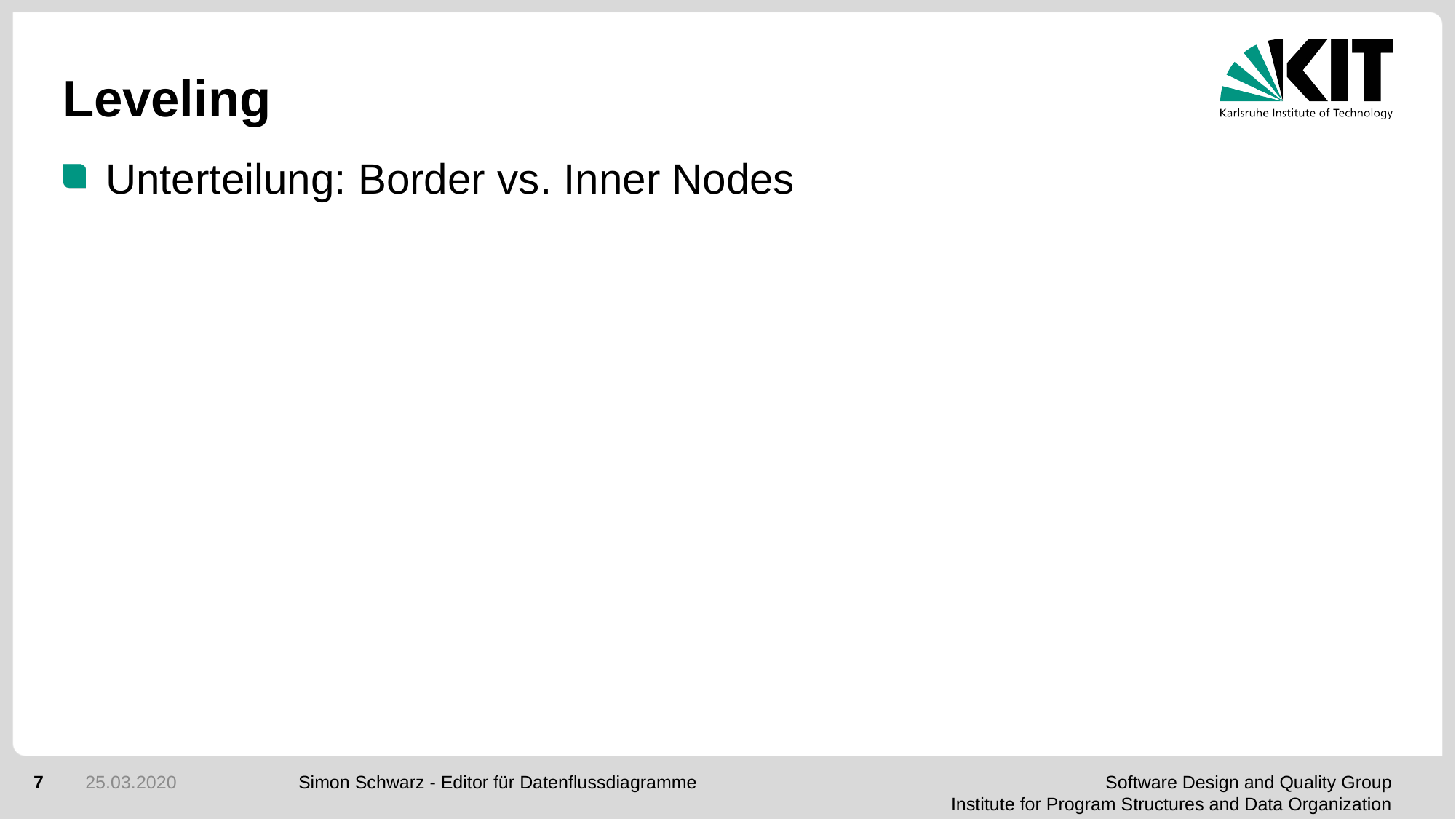

# Leveling
Unterteilung: Border vs. Inner Nodes
7
25.03.2020